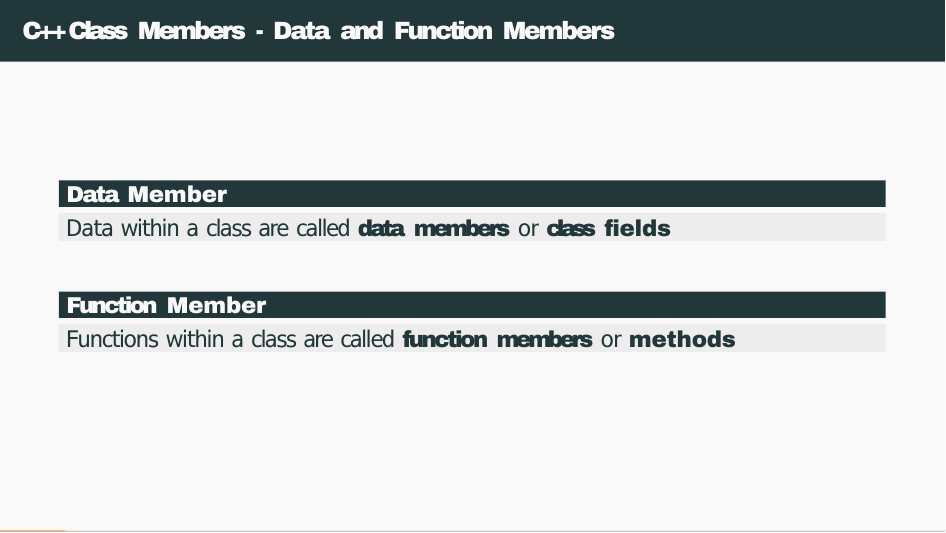

# C++ Class Members - Data and Function Members
Data Member
Data within a class are called data members or class fields
Function Member
Functions within a class are called function members or methods